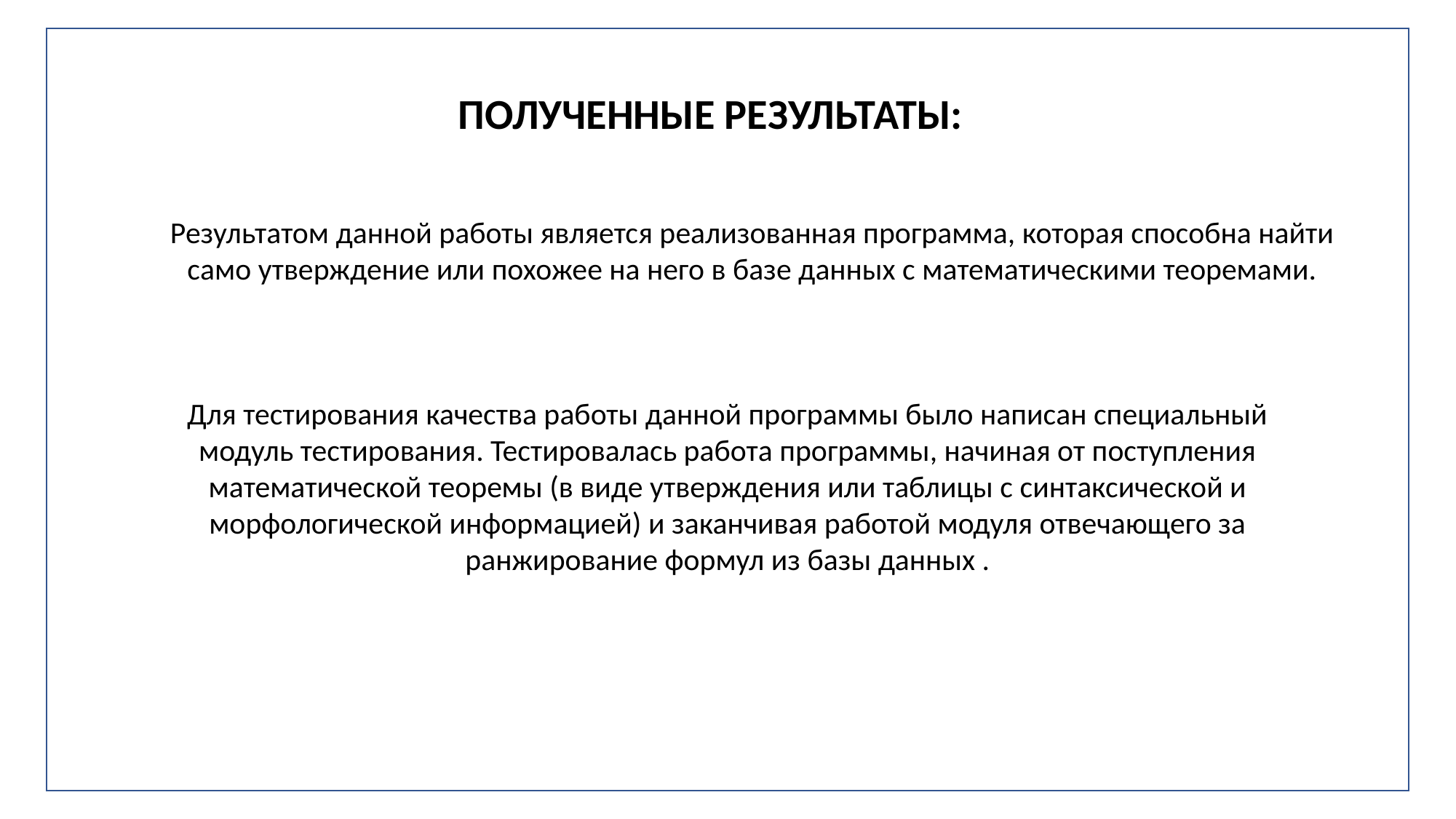

ПОЛУЧЕННЫЕ РЕЗУЛЬТАТЫ:
Результатом данной работы является реализованная программа, которая способна найти само утверждение или похожее на него в базе данных с математическими теоремами.

Для тестирования качества работы данной программы было написан специальный модуль тестирования. Тестировалась работа программы, начиная от поступления математической теоремы (в виде утверждения или таблицы с синтаксической и морфологической информацией) и заканчивая работой модуля отвечающего за ранжирование формул из базы данных .